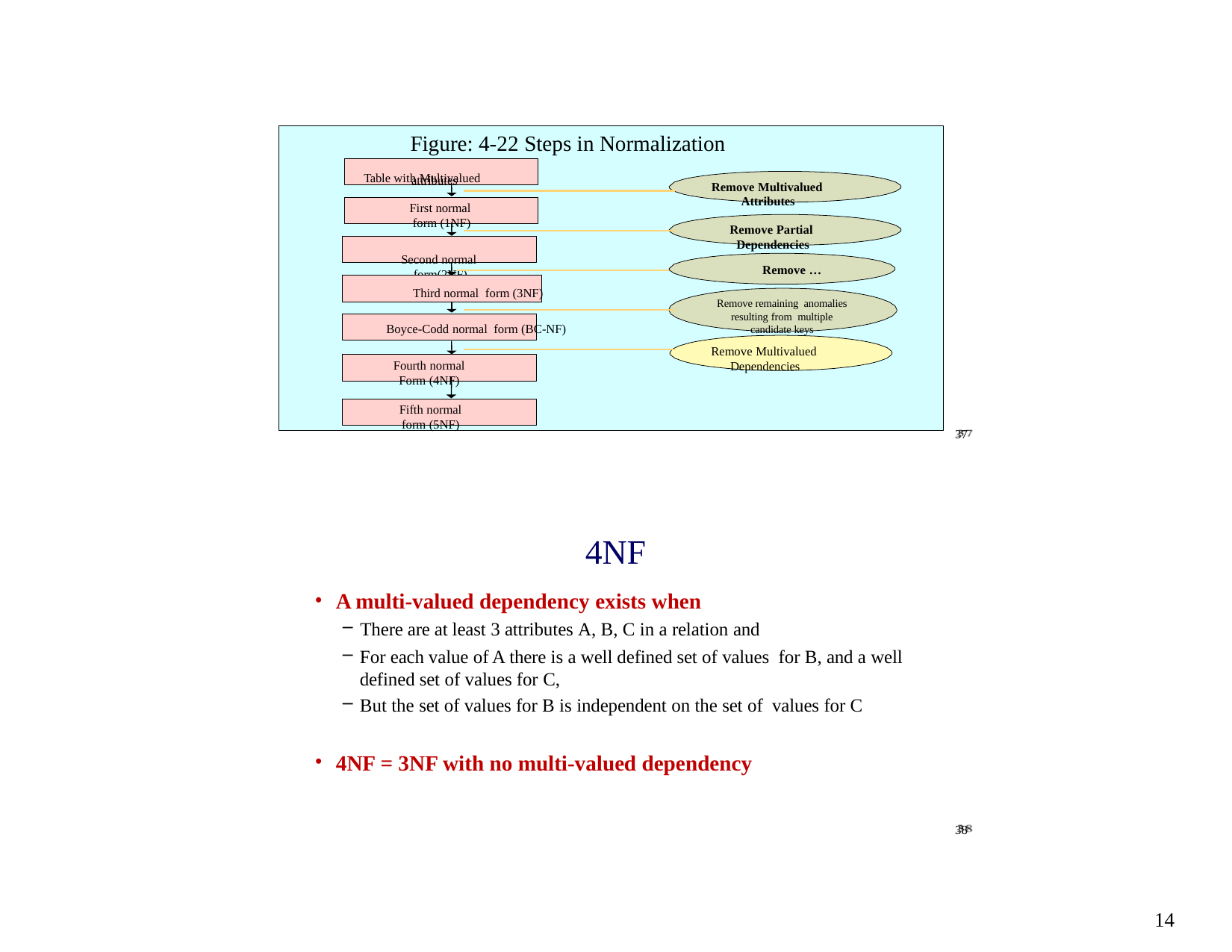

Figure: 4-22 Steps in Normalization
Table with Multivalued

attributes

Remove Multivalued  Attributes

First normal  form (1NF)

Second normal  form(2NF)

Remove Partial  Dependencies

Remove …
Third normal  form (3NF)

Boyce-Codd normal  form (BC-NF)

Remove remaining  anomalies resulting from  multiple candidate keys

Remove Multivalued  Dependencies

Fourth normal  Form (4NF)

Fifth normal  form (5NF)

37
4NF
A multi-valued dependency exists when
There are at least 3 attributes A, B, C in a relation and
For each value of A there is a well defined set of values  for B, and a well defined set of values for C,
But the set of values for B is independent on the set of  values for C

4NF = 3NF with no multi-valued dependency

38
14